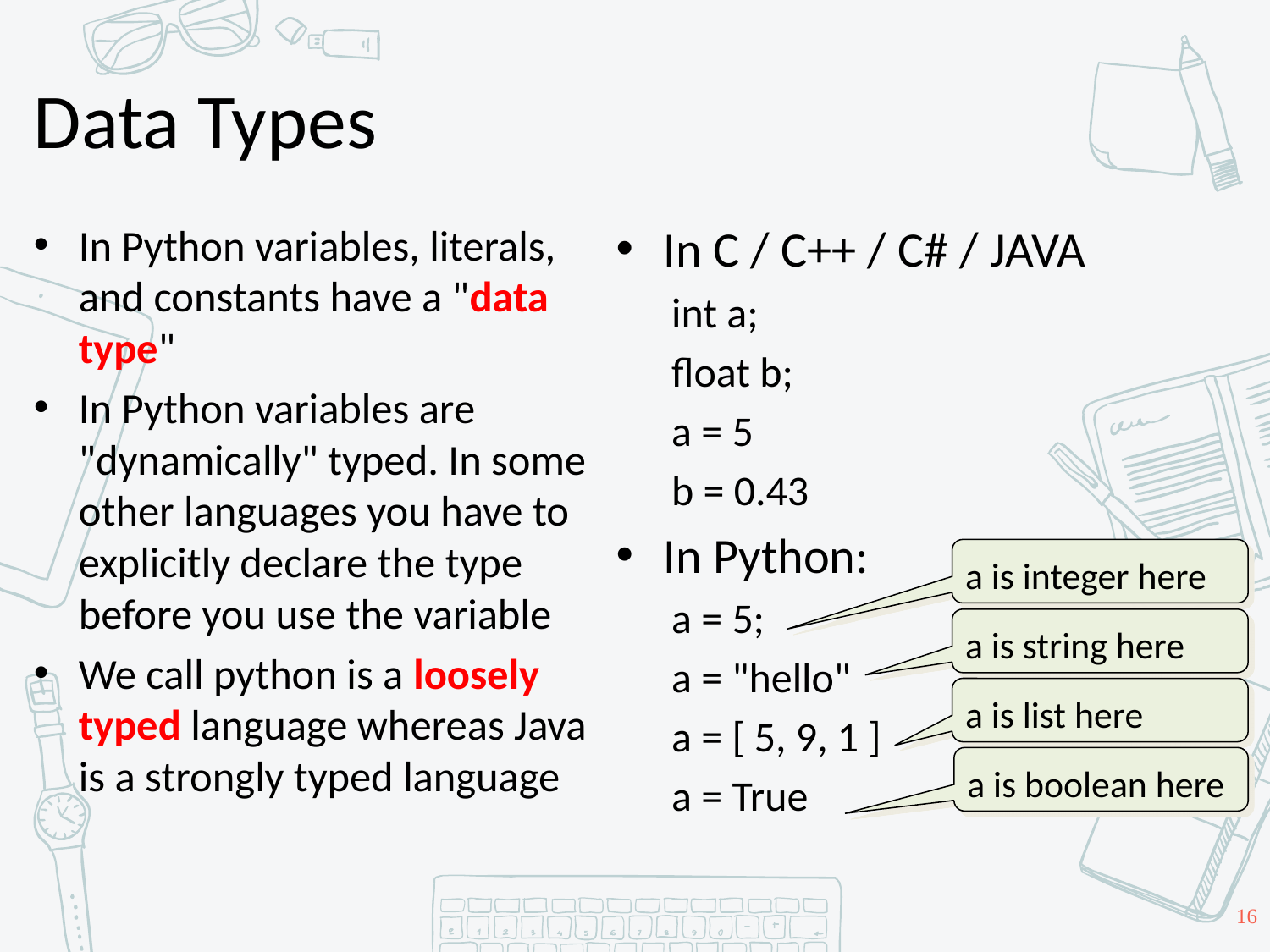

# Data Types
In Python variables, literals, and constants have a "data type"
In Python variables are "dynamically" typed. In some other languages you have to explicitly declare the type before you use the variable
We call python is a loosely typed language whereas Java is a strongly typed language
In C / C++ / C# / JAVA
int a;
float b;
a = 5
b = 0.43
In Python:
a = 5;
a = "hello"
a = [ 5, 9, 1 ]
a = True
a is integer here
a is string here
a is list here
a is boolean here
16